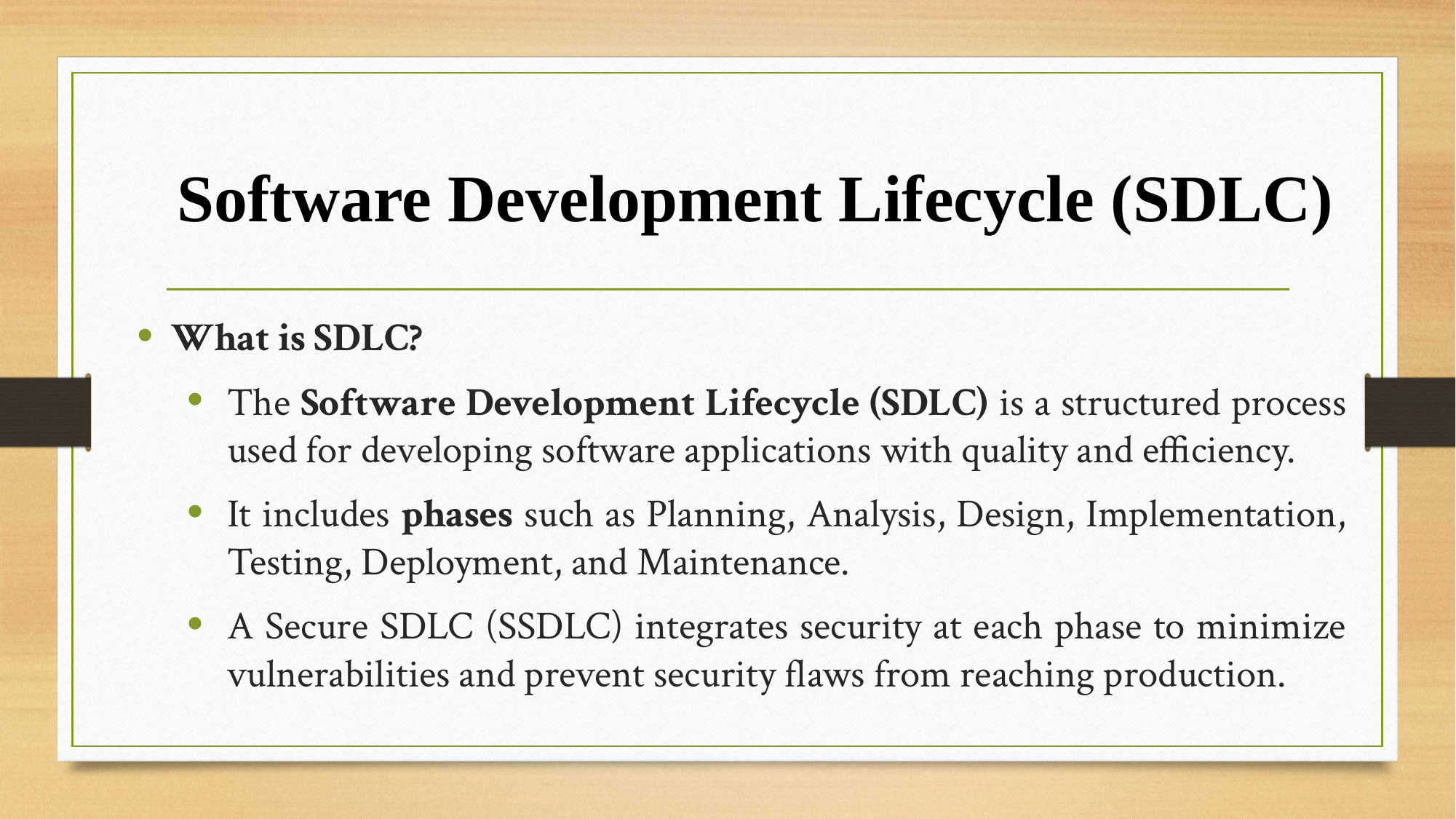

# Software Development Lifecycle (SDLC)
What is SDLC?
The Software Development Lifecycle (SDLC) is a structured process used for developing software applications with quality and efficiency.
It includes phases such as Planning, Analysis, Design, Implementation, Testing, Deployment, and Maintenance.
A Secure SDLC (SSDLC) integrates security at each phase to minimize vulnerabilities and prevent security flaws from reaching production.